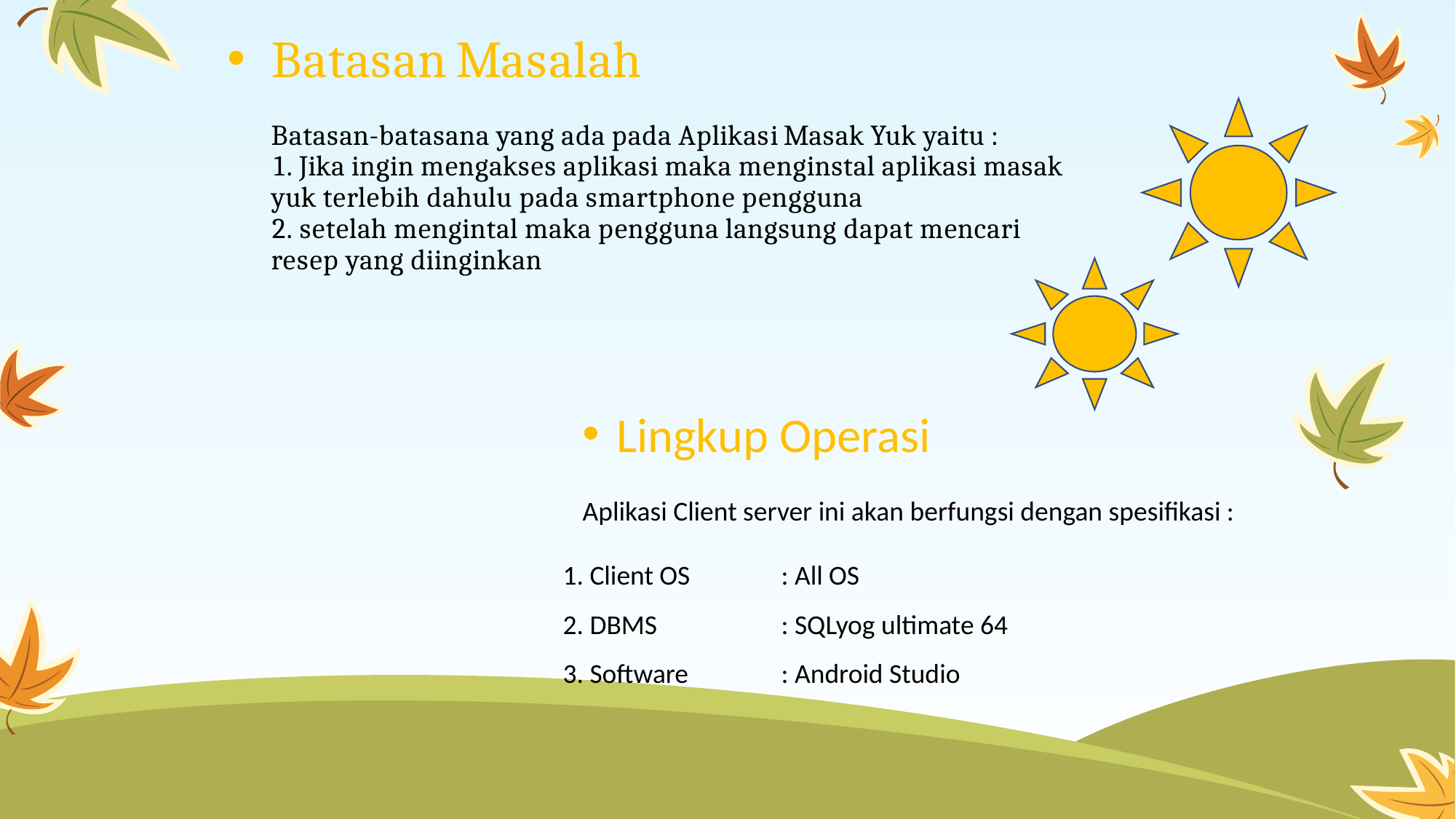

# Batasan Masalah Batasan-batasana yang ada pada Aplikasi Masak Yuk yaitu : 1. Jika ingin mengakses aplikasi maka menginstal aplikasi masak yuk terlebih dahulu pada smartphone pengguna 2. setelah mengintal maka pengguna langsung dapat mencari resep yang diinginkan

Lingkup Operasi
Aplikasi Client server ini akan berfungsi dengan spesifikasi :
1. Client OS	: All OS
2. DBMS		: SQLyog ultimate 64
3. Software	: Android Studio